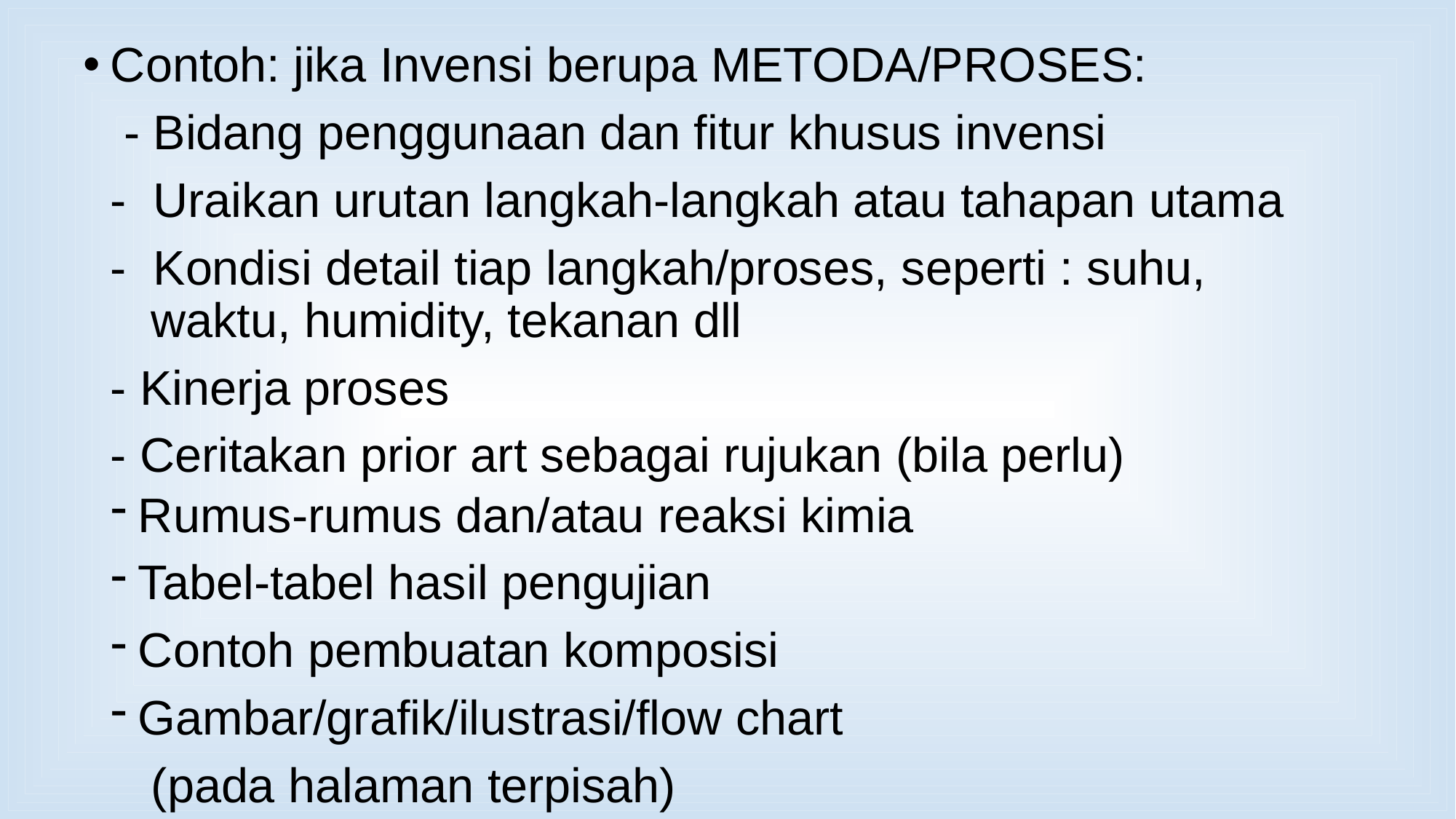

Contoh: jika Invensi berupa METODA/PROSES:
   - Bidang penggunaan dan fitur khusus invensi
  -  Uraikan urutan langkah-langkah atau tahapan utama
  -  Kondisi detail tiap langkah/proses, seperti : suhu,
   waktu, humidity, tekanan dll
  - Kinerja proses
  - Ceritakan prior art sebagai rujukan (bila perlu)
Rumus-rumus dan/atau reaksi kimia
Tabel-tabel hasil pengujian
Contoh pembuatan komposisi
Gambar/grafik/ilustrasi/flow chart
   (pada halaman terpisah)